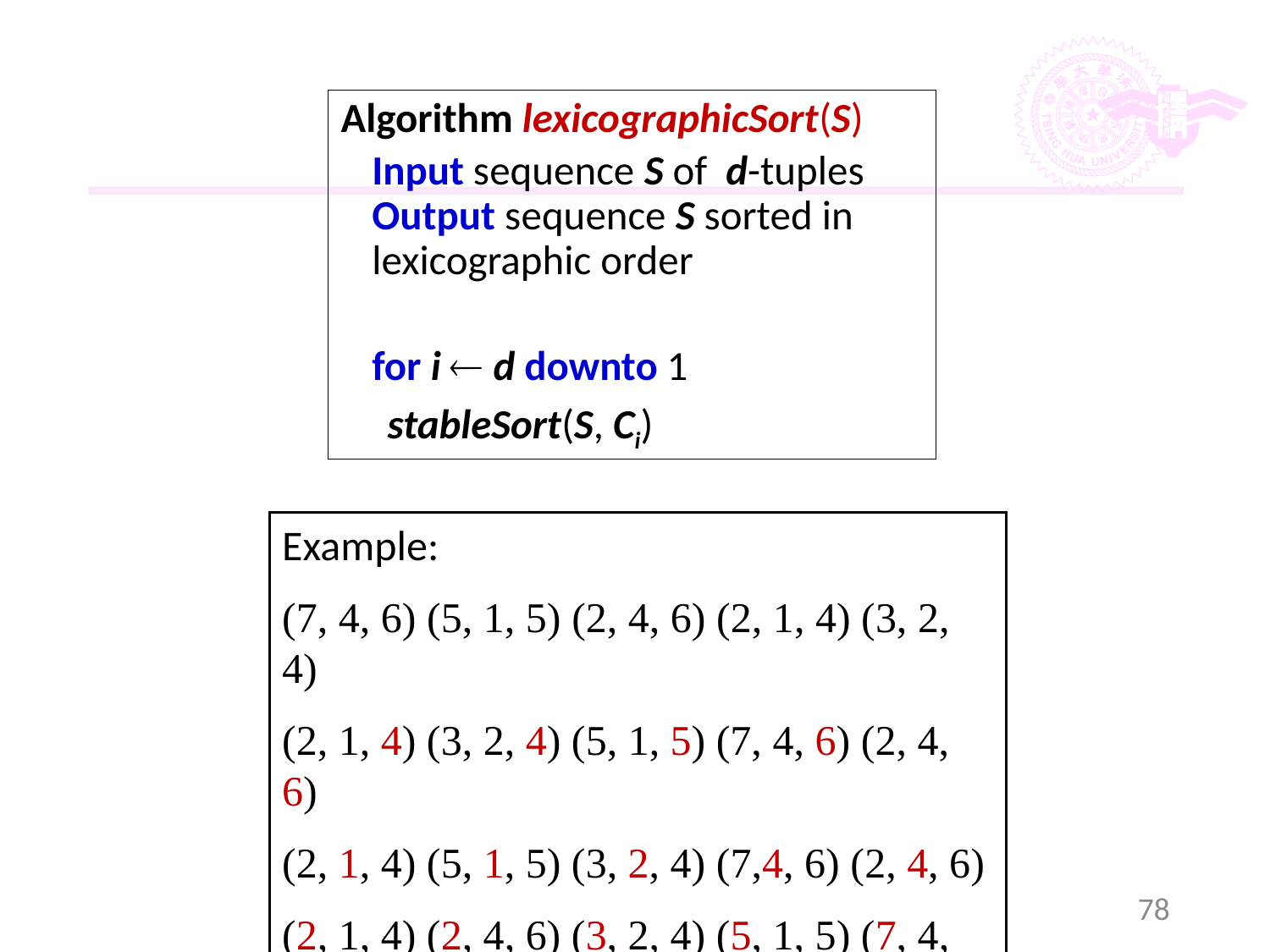

Algorithm lexicographicSort(S)
	Input sequence S of  d-tuples
Output sequence S sorted in
		lexicographic order

	for i ← d downto 1
	stableSort(S, Ci)
Example:
(7, 4, 6) (5, 1, 5) (2, 4, 6) (2, 1, 4) (3, 2, 4)
(2, 1, 4) (3, 2, 4) (5, 1, 5) (7, 4, 6) (2, 4, 6)
(2, 1, 4) (5, 1, 5) (3, 2, 4) (7,4, 6) (2, 4, 6)
(2, 1, 4) (2, 4, 6) (3, 2, 4) (5, 1, 5) (7, 4, 6)
78